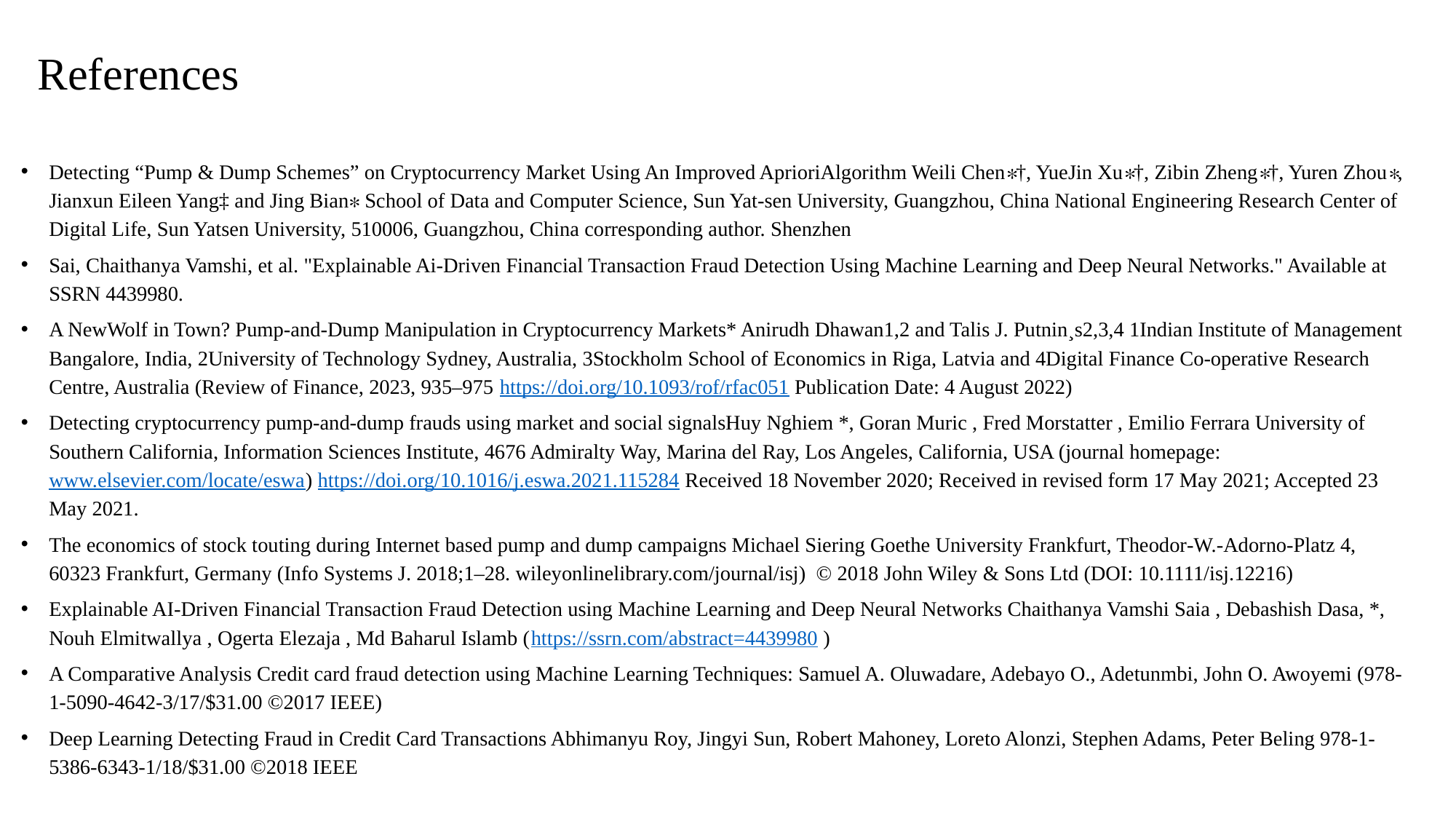

# References
Detecting “Pump & Dump Schemes” on Cryptocurrency Market Using An Improved AprioriAlgorithm Weili Chen∗†, YueJin Xu∗†, Zibin Zheng∗†, Yuren Zhou∗, Jianxun Eileen Yang‡ and Jing Bian∗ School of Data and Computer Science, Sun Yat-sen University, Guangzhou, China National Engineering Research Center of Digital Life, Sun Yatsen University, 510006, Guangzhou, China corresponding author. Shenzhen
Sai, Chaithanya Vamshi, et al. "Explainable Ai-Driven Financial Transaction Fraud Detection Using Machine Learning and Deep Neural Networks." Available at SSRN 4439980.
A NewWolf in Town? Pump-and-Dump Manipulation in Cryptocurrency Markets* Anirudh Dhawan1,2 and Talis J. Putnin¸s2,3,4 1Indian Institute of Management Bangalore, India, 2University of Technology Sydney, Australia, 3Stockholm School of Economics in Riga, Latvia and 4Digital Finance Co-operative Research Centre, Australia (Review of Finance, 2023, 935–975 https://doi.org/10.1093/rof/rfac051 Publication Date: 4 August 2022)
Detecting cryptocurrency pump-and-dump frauds using market and social signalsHuy Nghiem *, Goran Muric , Fred Morstatter , Emilio Ferrara University of Southern California, Information Sciences Institute, 4676 Admiralty Way, Marina del Ray, Los Angeles, California, USA (journal homepage: www.elsevier.com/locate/eswa) https://doi.org/10.1016/j.eswa.2021.115284 Received 18 November 2020; Received in revised form 17 May 2021; Accepted 23 May 2021.
The economics of stock touting during Internet based pump and dump campaigns Michael Siering Goethe University Frankfurt, Theodor‐W.‐Adorno‐Platz 4, 60323 Frankfurt, Germany (Info Systems J. 2018;1–28. wileyonlinelibrary.com/journal/isj)  © 2018 John Wiley & Sons Ltd (DOI: 10.1111/isj.12216)
Explainable AI-Driven Financial Transaction Fraud Detection using Machine Learning and Deep Neural Networks Chaithanya Vamshi Saia , Debashish Dasa, *, Nouh Elmitwallya , Ogerta Elezaja , Md Baharul Islamb (https://ssrn.com/abstract=4439980 )
A Comparative Analysis Credit card fraud detection using Machine Learning Techniques: Samuel A. Oluwadare, Adebayo O., Adetunmbi, John O. Awoyemi (978-1-5090-4642-3/17/$31.00 ©2017 IEEE)
Deep Learning Detecting Fraud in Credit Card Transactions Abhimanyu Roy, Jingyi Sun, Robert Mahoney, Loreto Alonzi, Stephen Adams, Peter Beling 978-1-5386-6343-1/18/$31.00 ©2018 IEEE